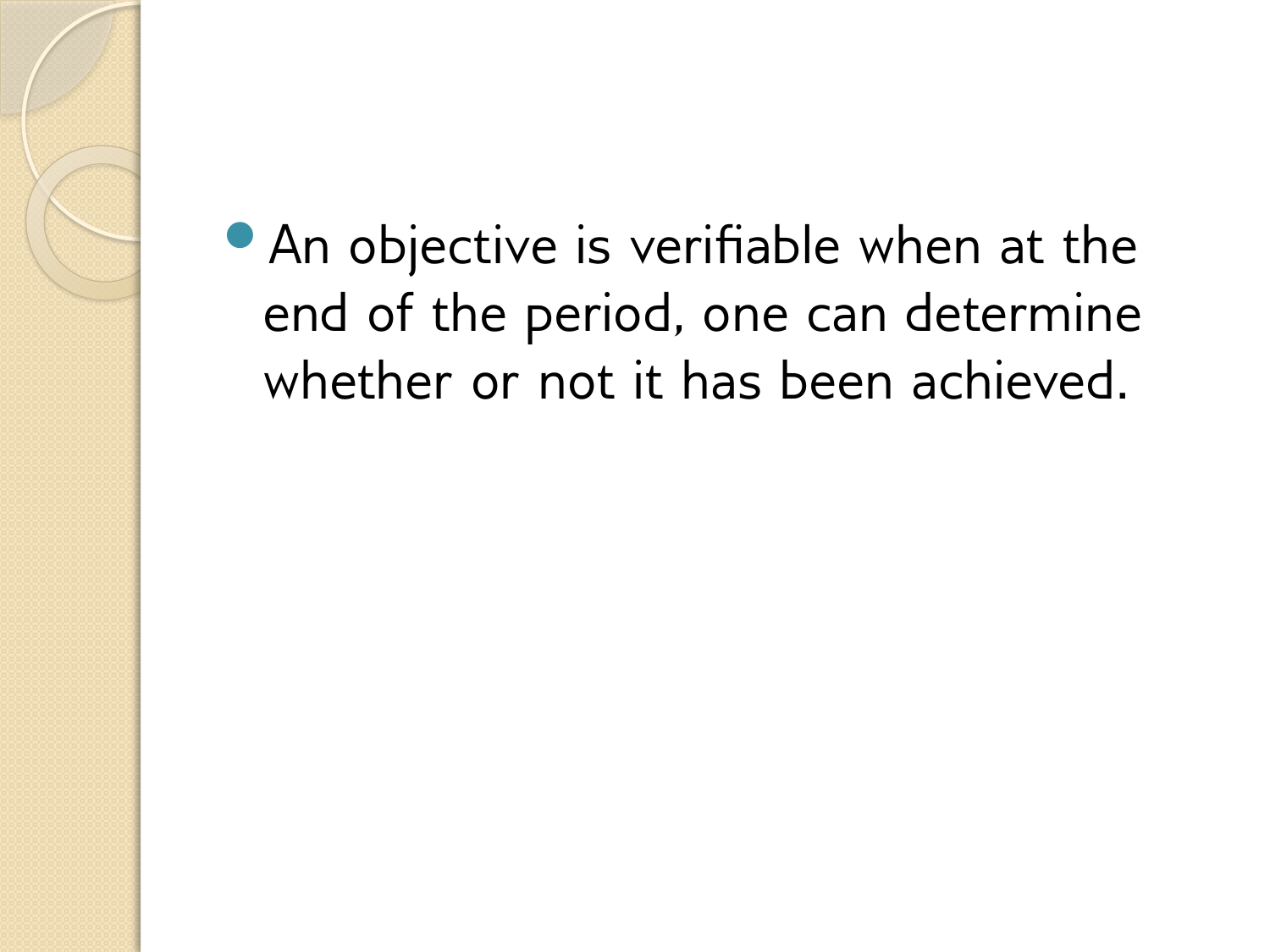

#
An objective is verifiable when at the end of the period, one can determine whether or not it has been achieved.